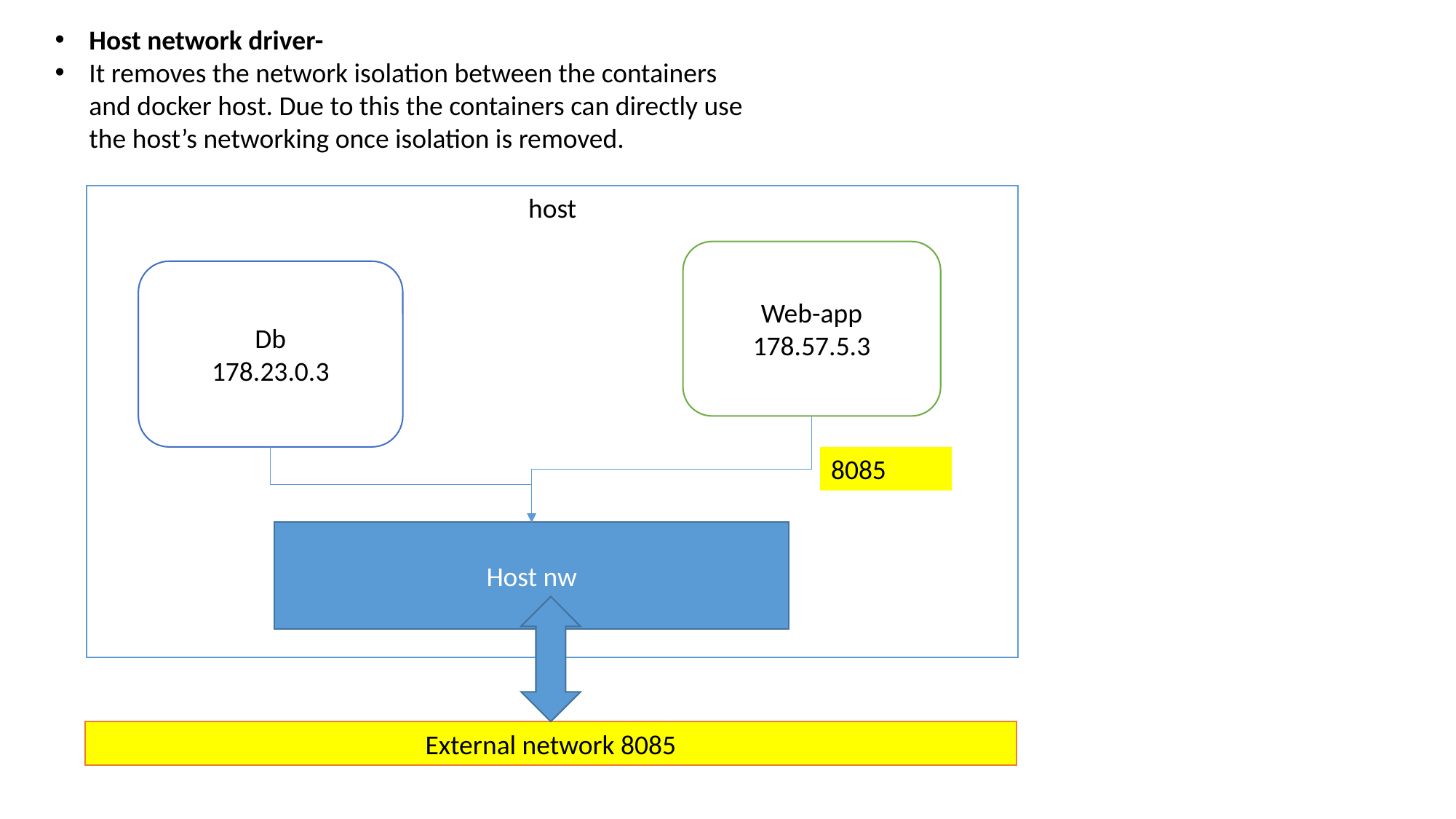

Host network driver-
It removes the network isolation between the containers and docker host. Due to this the containers can directly use the host’s networking once isolation is removed.
host
Web-app
178.57.5.3
Db
178.23.0.3
8085
Host nw

External network 8085